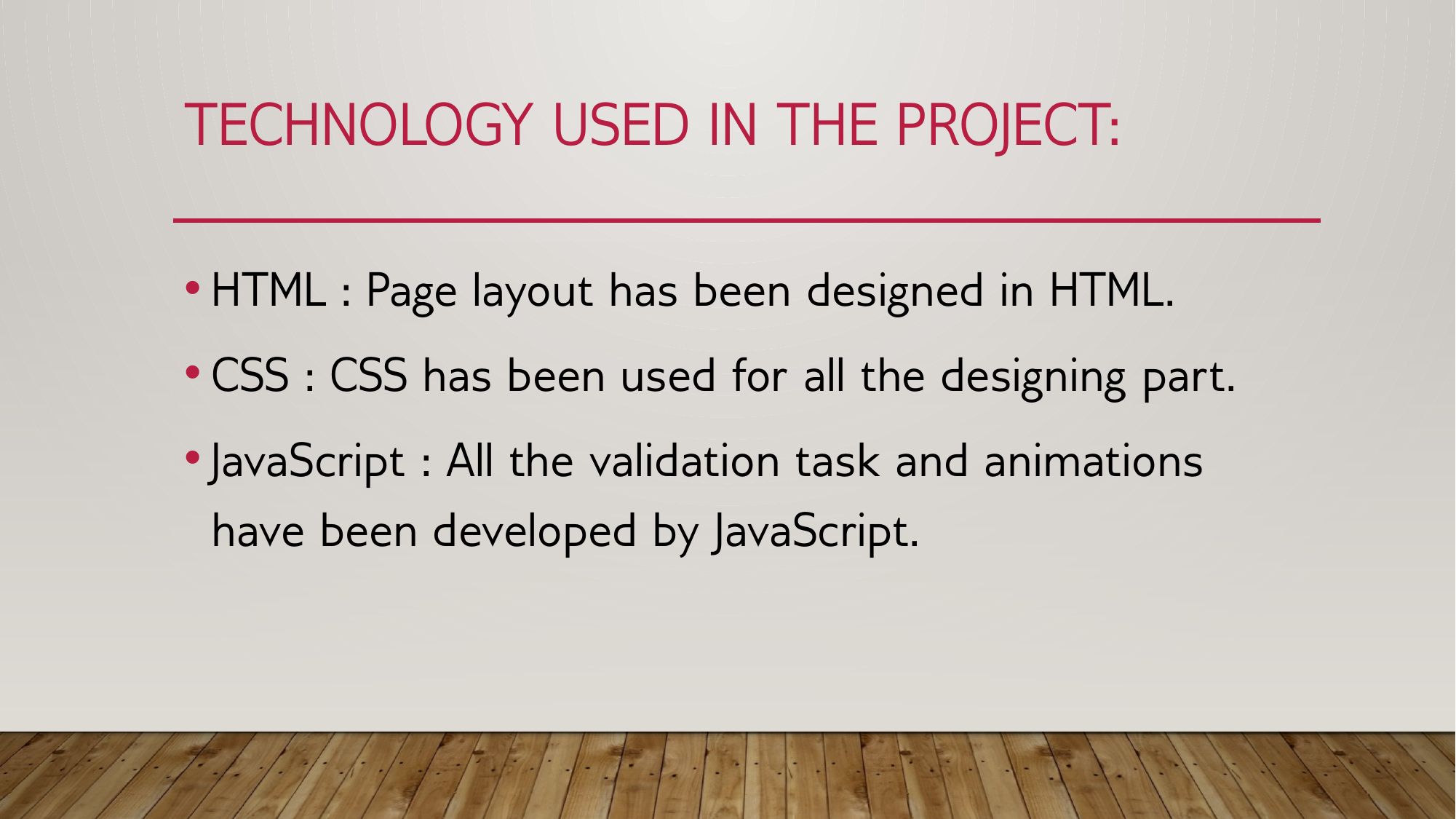

# Technology used in the project:
HTML : Page layout has been designed in HTML.
CSS : CSS has been used for all the designing part.
JavaScript : All the validation task and animations have been developed by JavaScript.